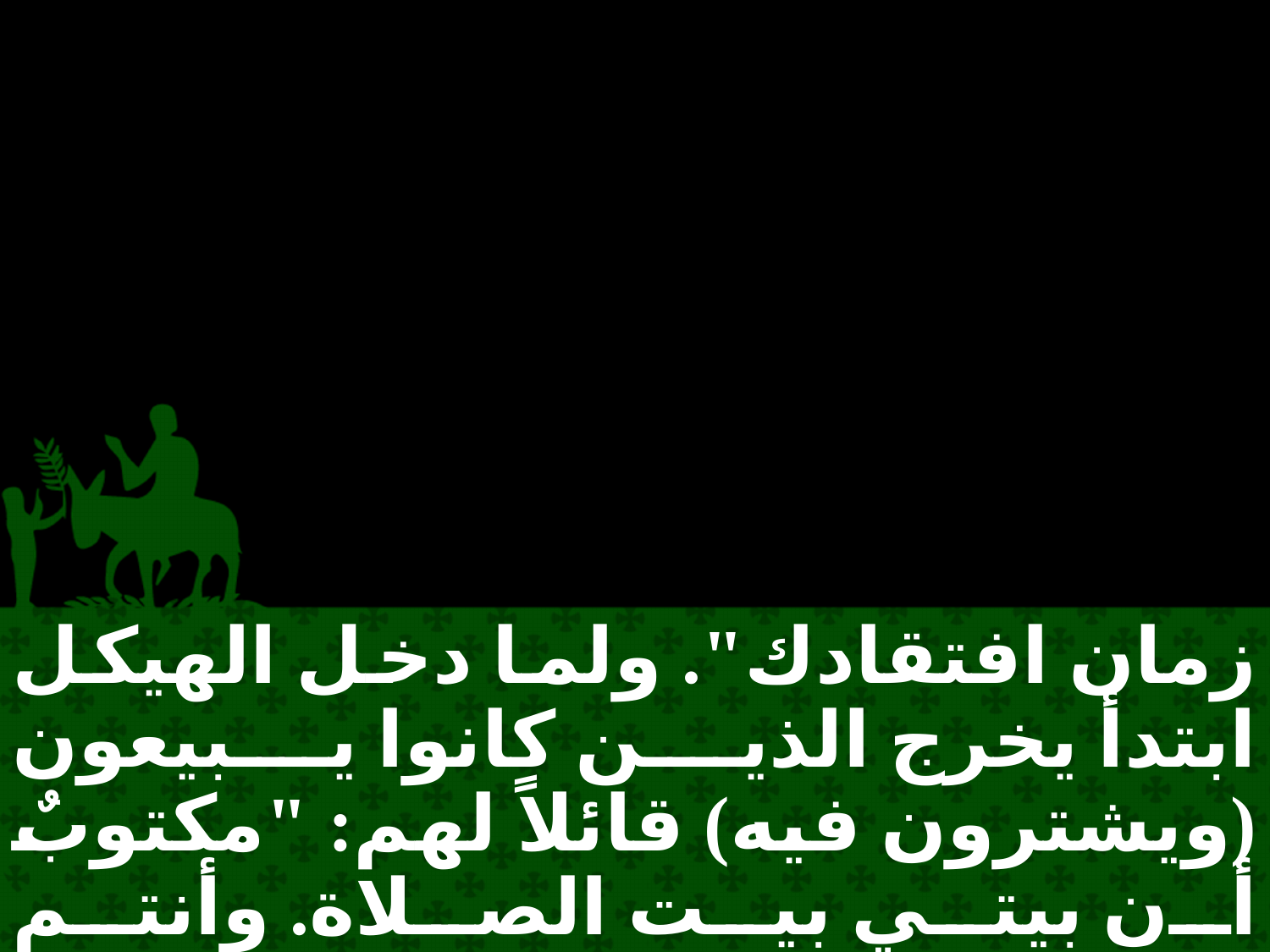

زمان افتقادك". ولما دخل الهيكل ابتدأ يخرج الذين كانوا يبيعون (ويشترون فيه) قائلاً لهم: "مكتوبٌ أن بيتي بيت الصلاة. وأنتم جعلتموه مغارة لصوص" وكان يعلم كل يوم في الهيكل،